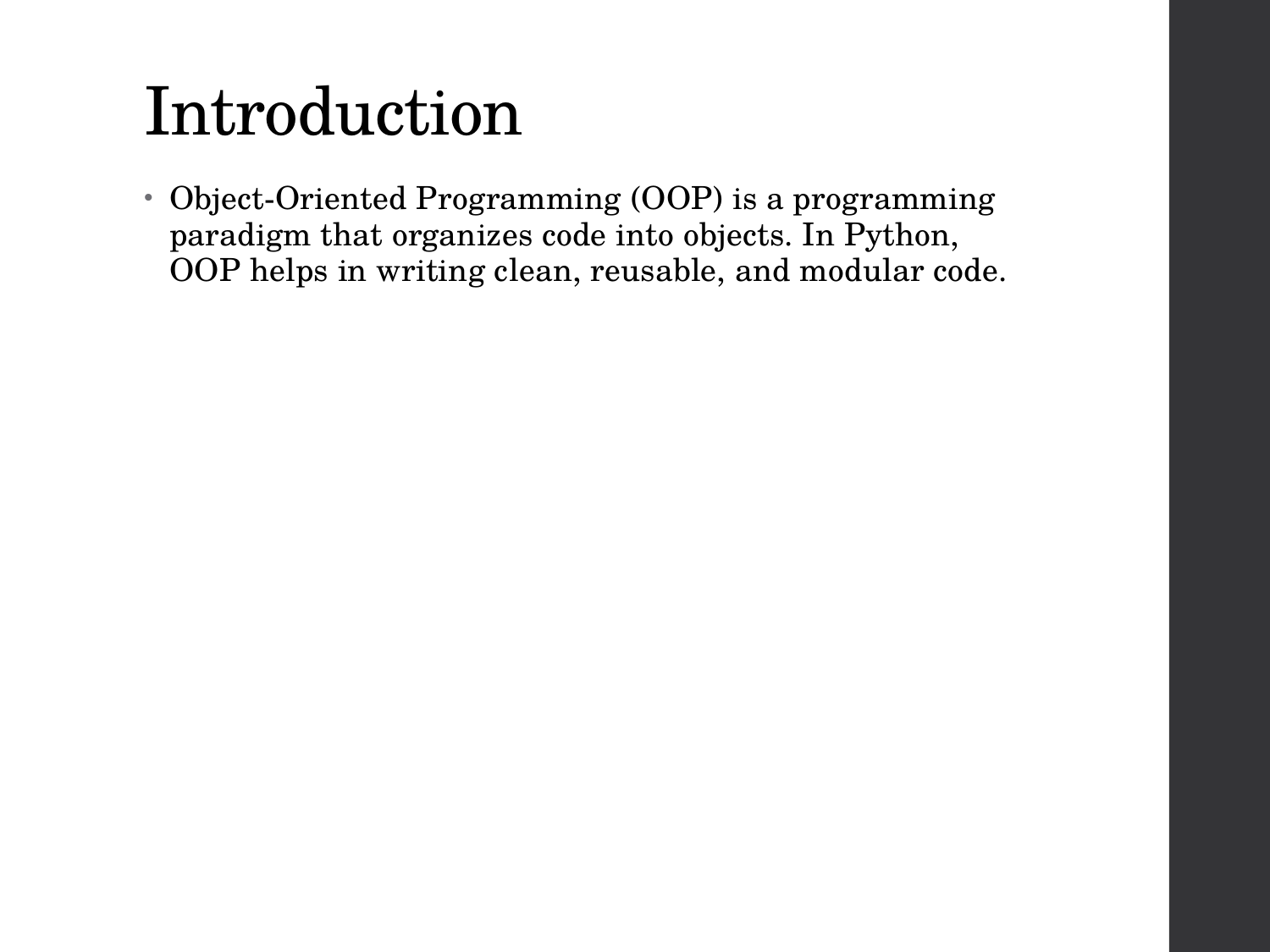

# Introduction
Object-Oriented Programming (OOP) is a programming paradigm that organizes code into objects. In Python, OOP helps in writing clean, reusable, and modular code.